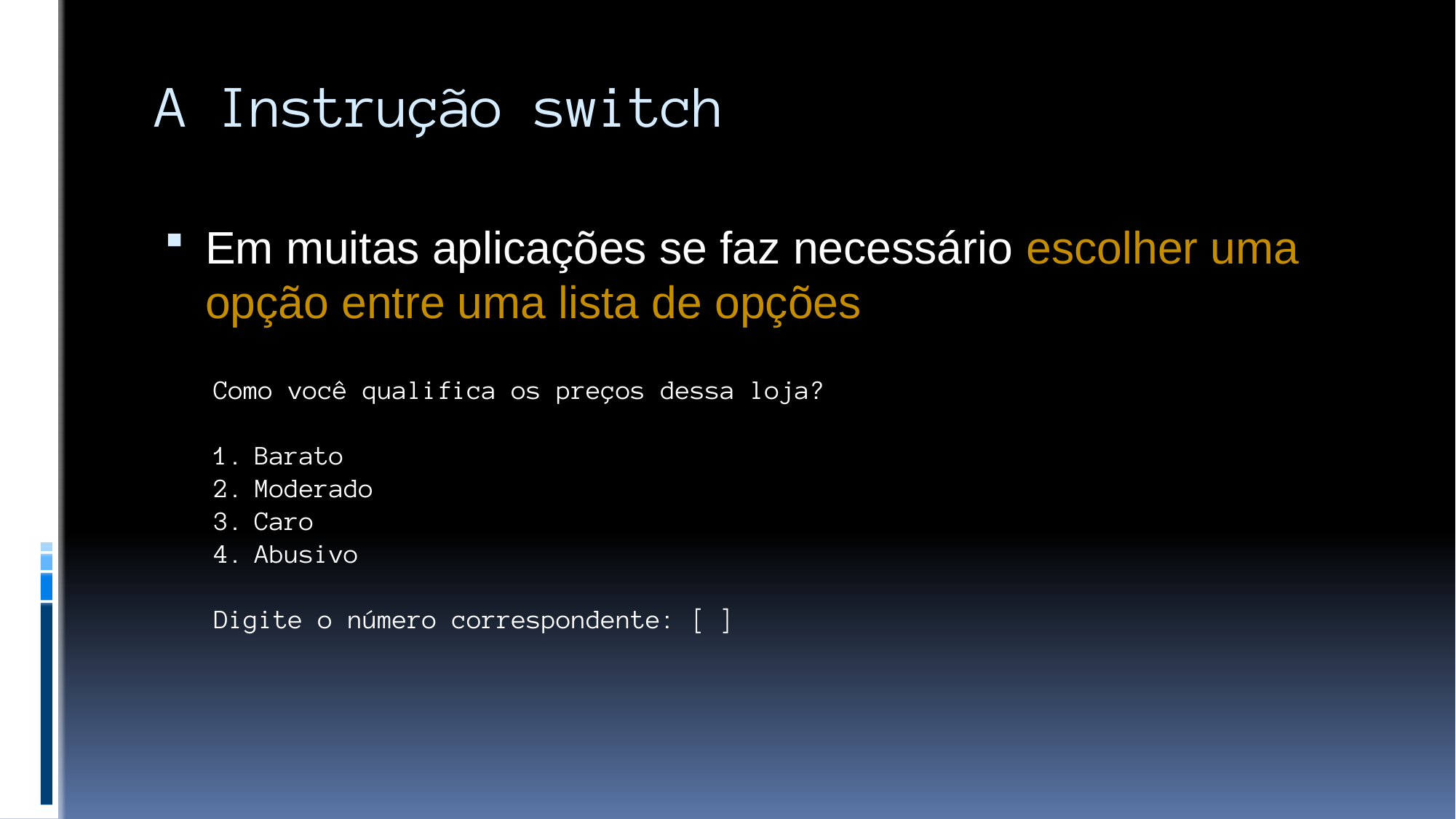

# A Instrução switch
Em muitas aplicações se faz necessário escolher uma opção entre uma lista de opções
Como você qualifica os preços dessa loja?

Barato
Moderado
Caro
Abusivo

Digite o número correspondente: [ ]